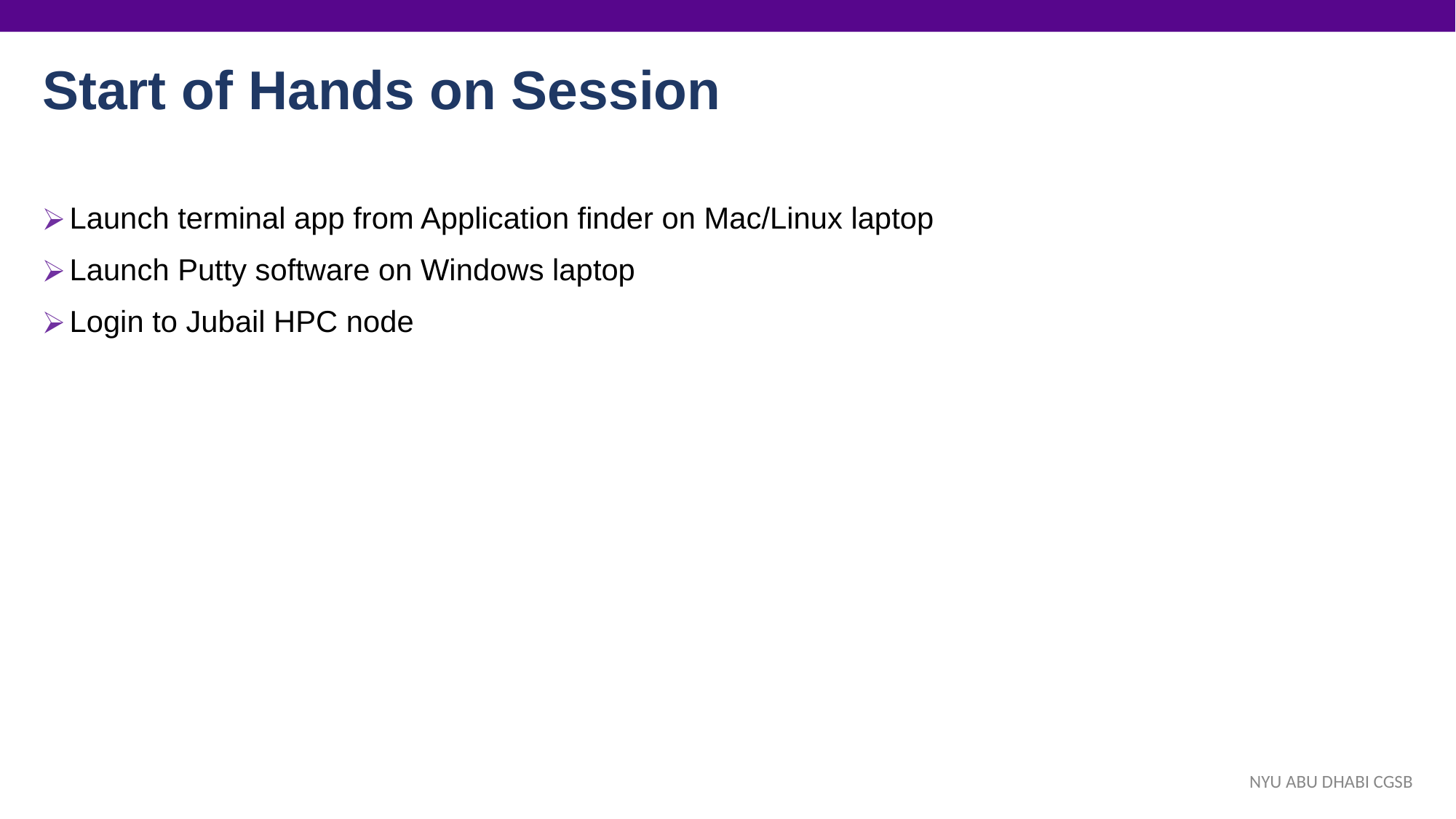

# Start of Hands on Session

Launch terminal app from Application finder on Mac/Linux laptop
Launch Putty software on Windows laptop
Login to Jubail HPC node

NYU ABU DHABI CGSB